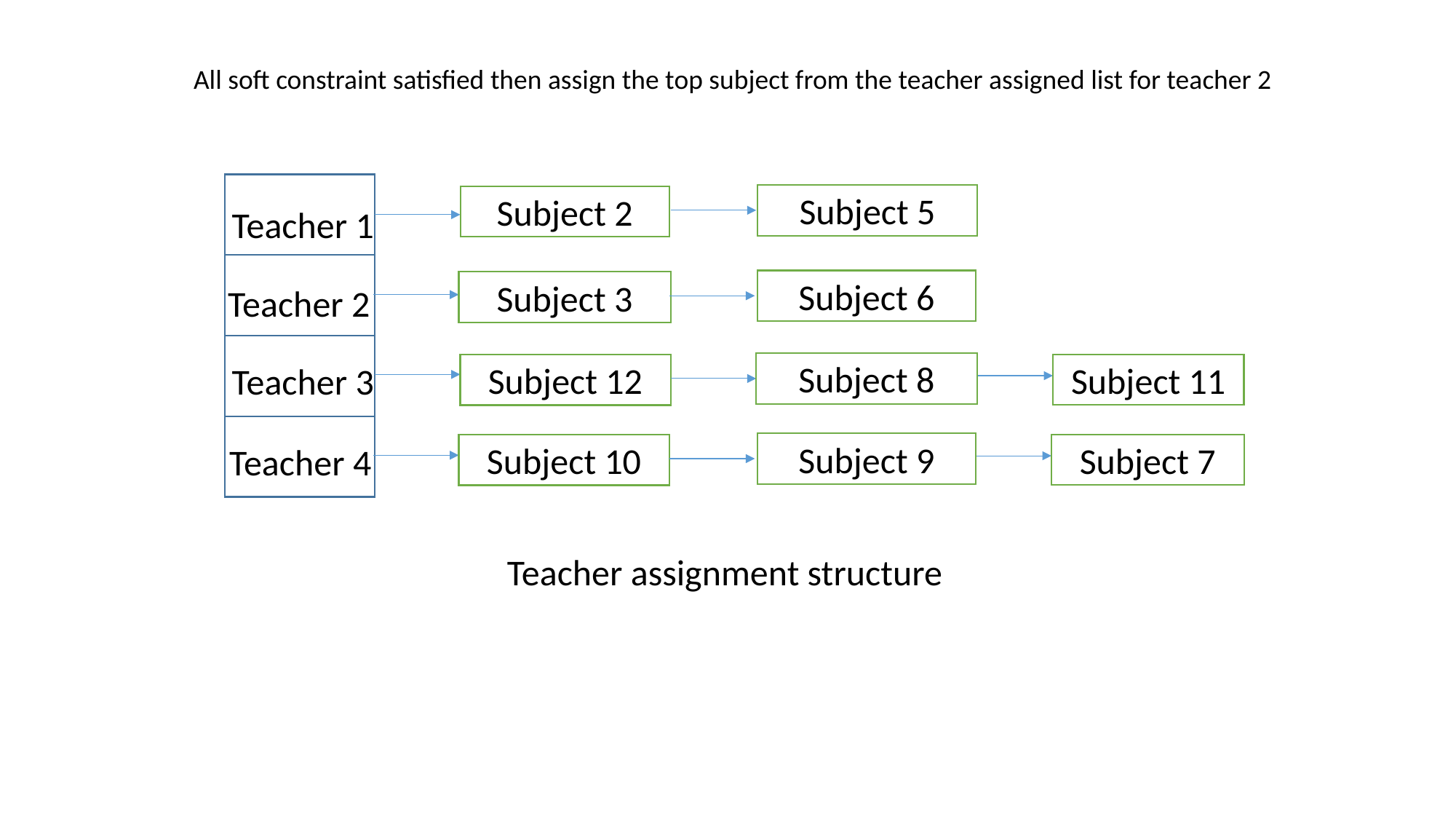

All soft constraint satisfied then assign the top subject from the teacher assigned list for teacher 2

Subject 5
Subject 2
Teacher 1

Subject 6
Subject 3
Teacher 2

Subject 8
Teacher 3
Subject 11
Subject 12

Subject 9
Teacher 4
Subject 7
Subject 10
Teacher assignment structure